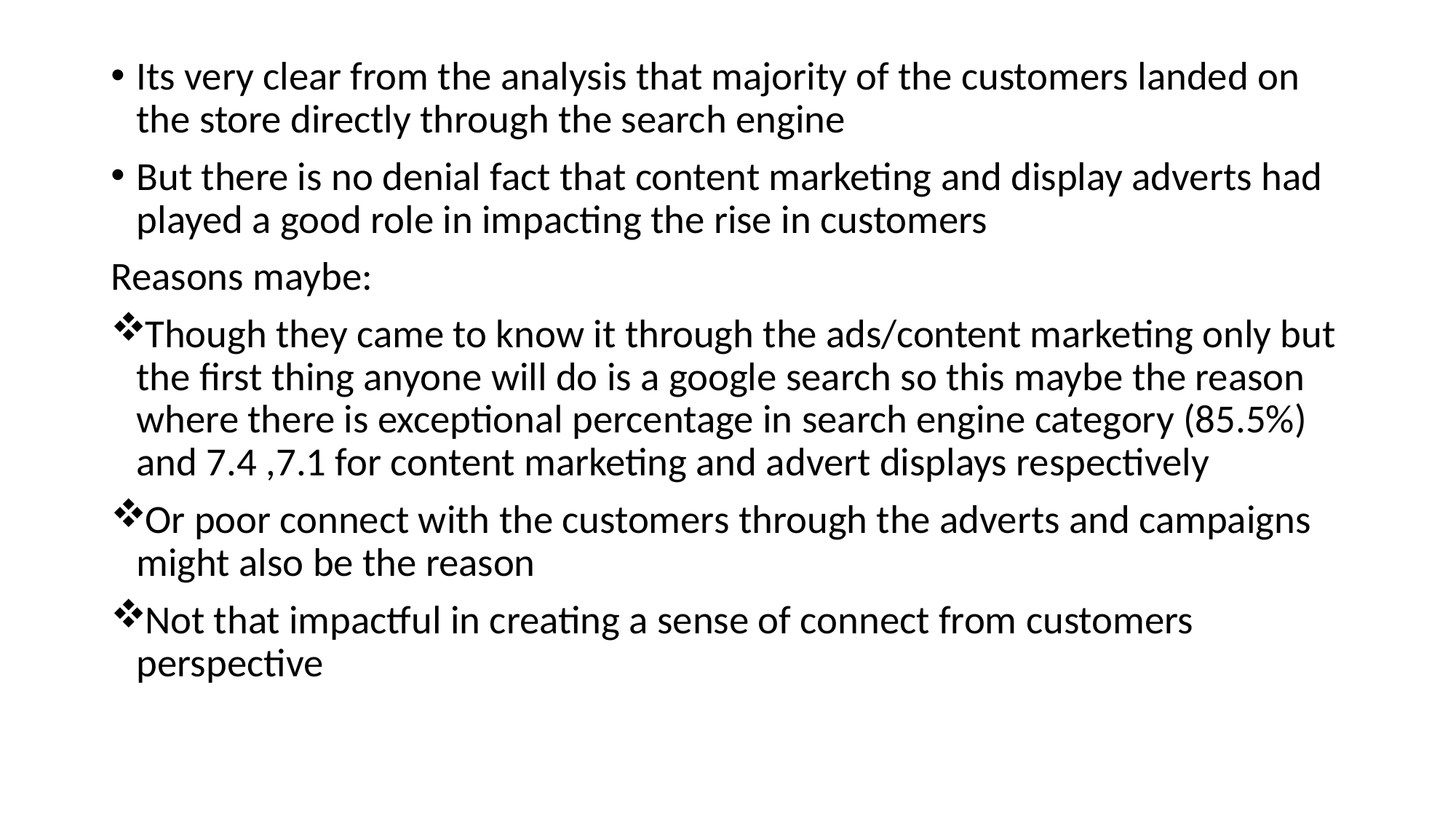

Its very clear from the analysis that majority of the customers landed on the store directly through the search engine
But there is no denial fact that content marketing and display adverts had played a good role in impacting the rise in customers
Reasons maybe:
Though they came to know it through the ads/content marketing only but the first thing anyone will do is a google search so this maybe the reason where there is exceptional percentage in search engine category (85.5%) and 7.4 ,7.1 for content marketing and advert displays respectively
Or poor connect with the customers through the adverts and campaigns might also be the reason
Not that impactful in creating a sense of connect from customers perspective